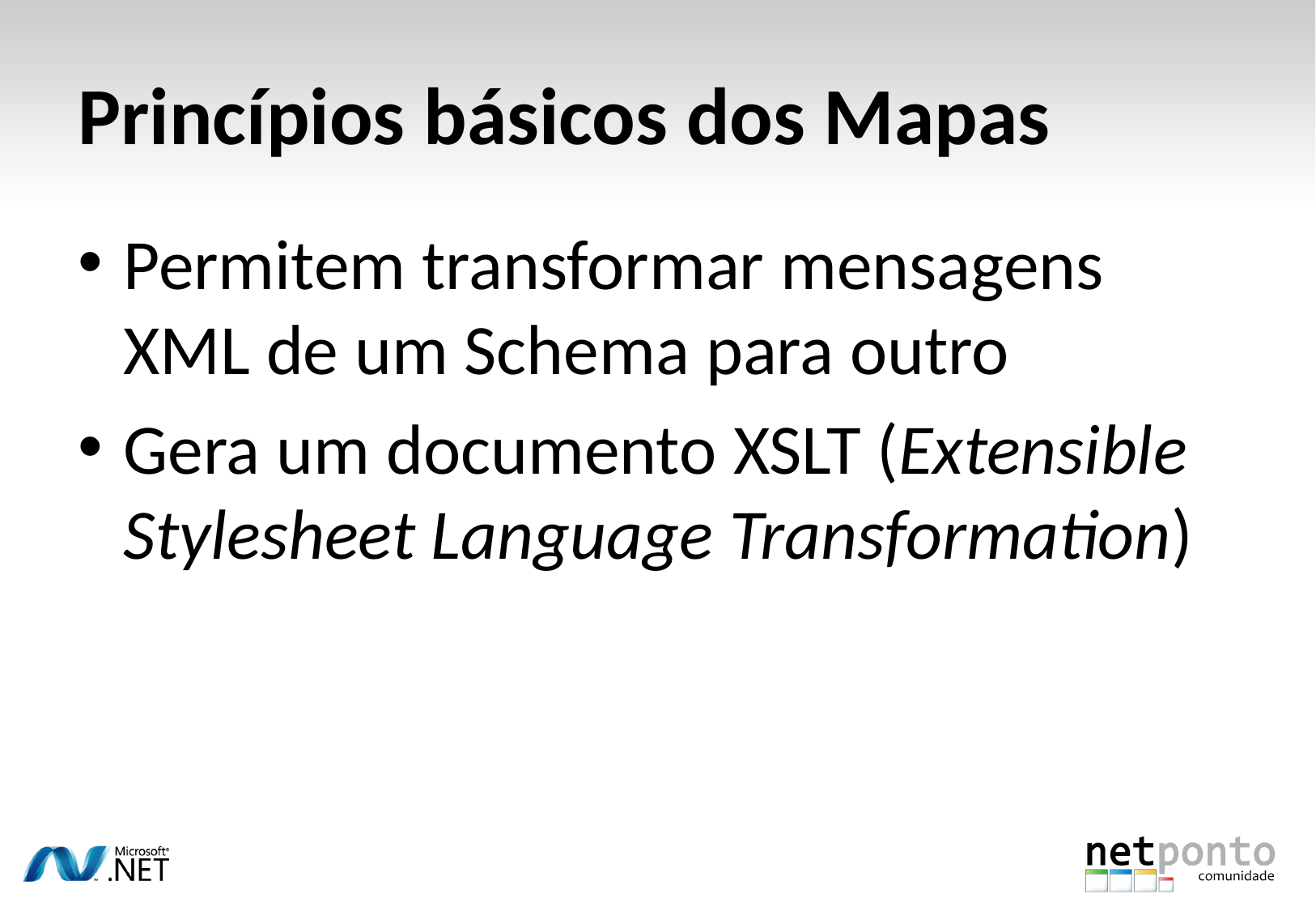

# Princípios básicos dos Mapas
Permitem transformar mensagens XML de um Schema para outro
Gera um documento XSLT (Extensible Stylesheet Language Transformation)